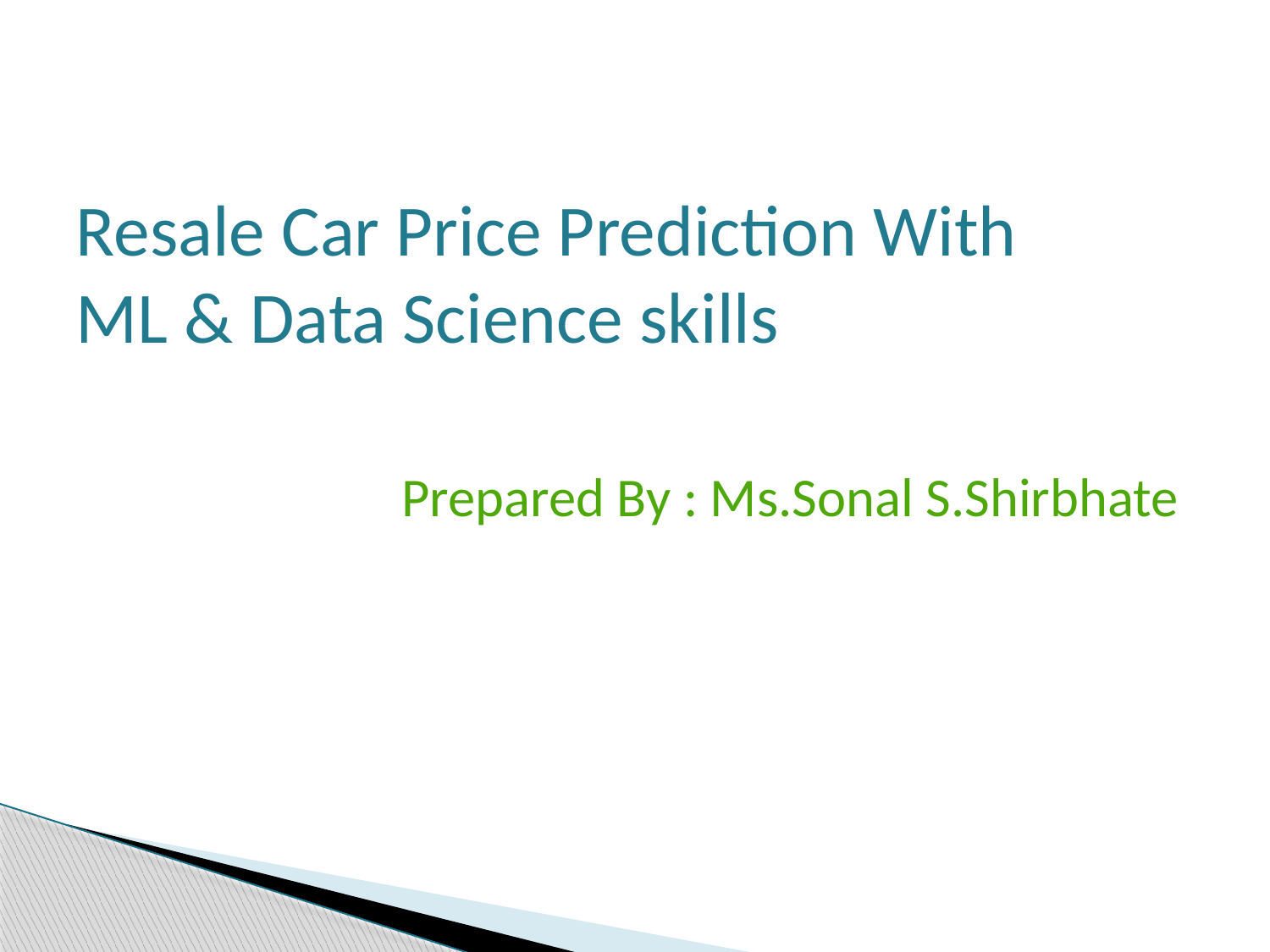

# Resale Car Price Prediction With ML & Data Science skills Prepared By : Ms.Sonal S.Shirbhate